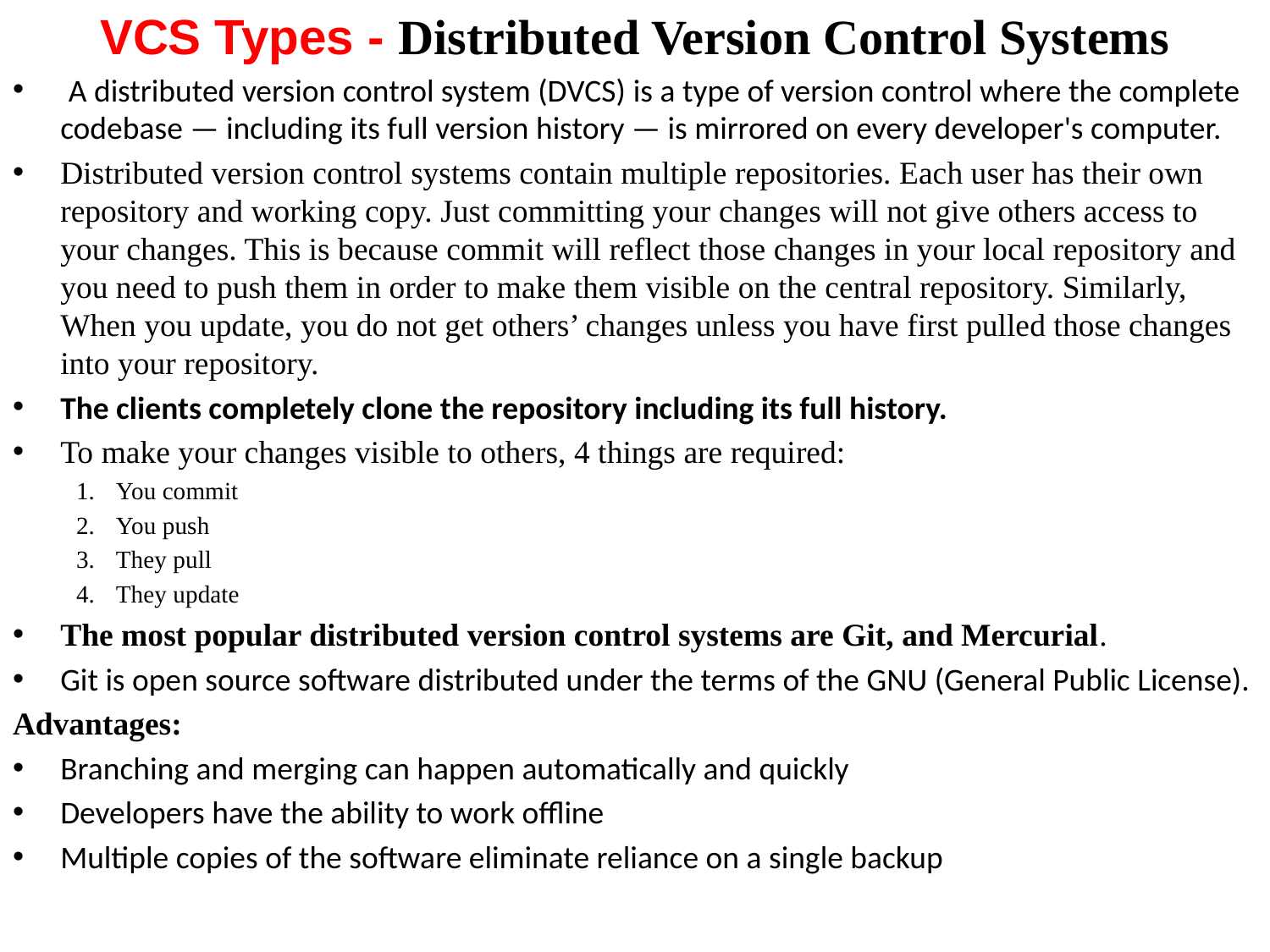

# VCS Types - Distributed Version Control Systems
 A distributed version control system (DVCS) is a type of version control where the complete codebase — including its full version history — is mirrored on every developer's computer.
Distributed version control systems contain multiple repositories. Each user has their own repository and working copy. Just committing your changes will not give others access to your changes. This is because commit will reflect those changes in your local repository and you need to push them in order to make them visible on the central repository. Similarly, When you update, you do not get others’ changes unless you have first pulled those changes into your repository.
The clients completely clone the repository including its full history.
To make your changes visible to others, 4 things are required:
You commit
You push
They pull
They update
The most popular distributed version control systems are Git, and Mercurial.
Git is open source software distributed under the terms of the GNU (General Public License).
Advantages:
Branching and merging can happen automatically and quickly
Developers have the ability to work offline
Multiple copies of the software eliminate reliance on a single backup